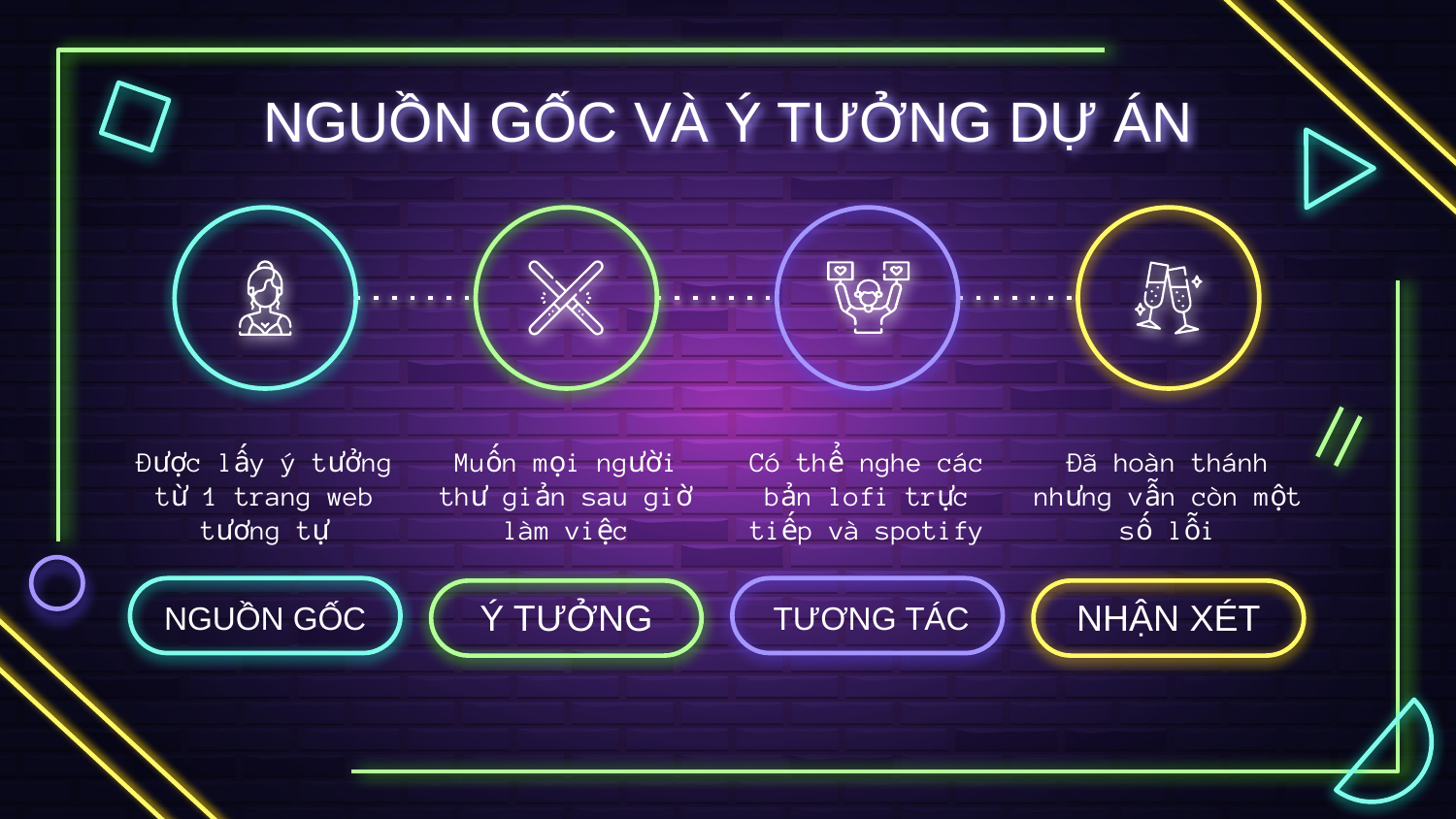

# NGUỒN GỐC VÀ Ý TƯỞNG DỰ ÁN

Được lấy ý tưởng từ 1 trang web tương tự
Muốn mọi người thư giản sau giờ làm việc
Có thể nghe các bản lofi trực tiếp và spotify
Đã hoàn thánh nhưng vẫn còn một số lỗi

Ý TƯỞNG

NHẬN XÉT
NGUỒN GỐC
TƯƠNG TÁC